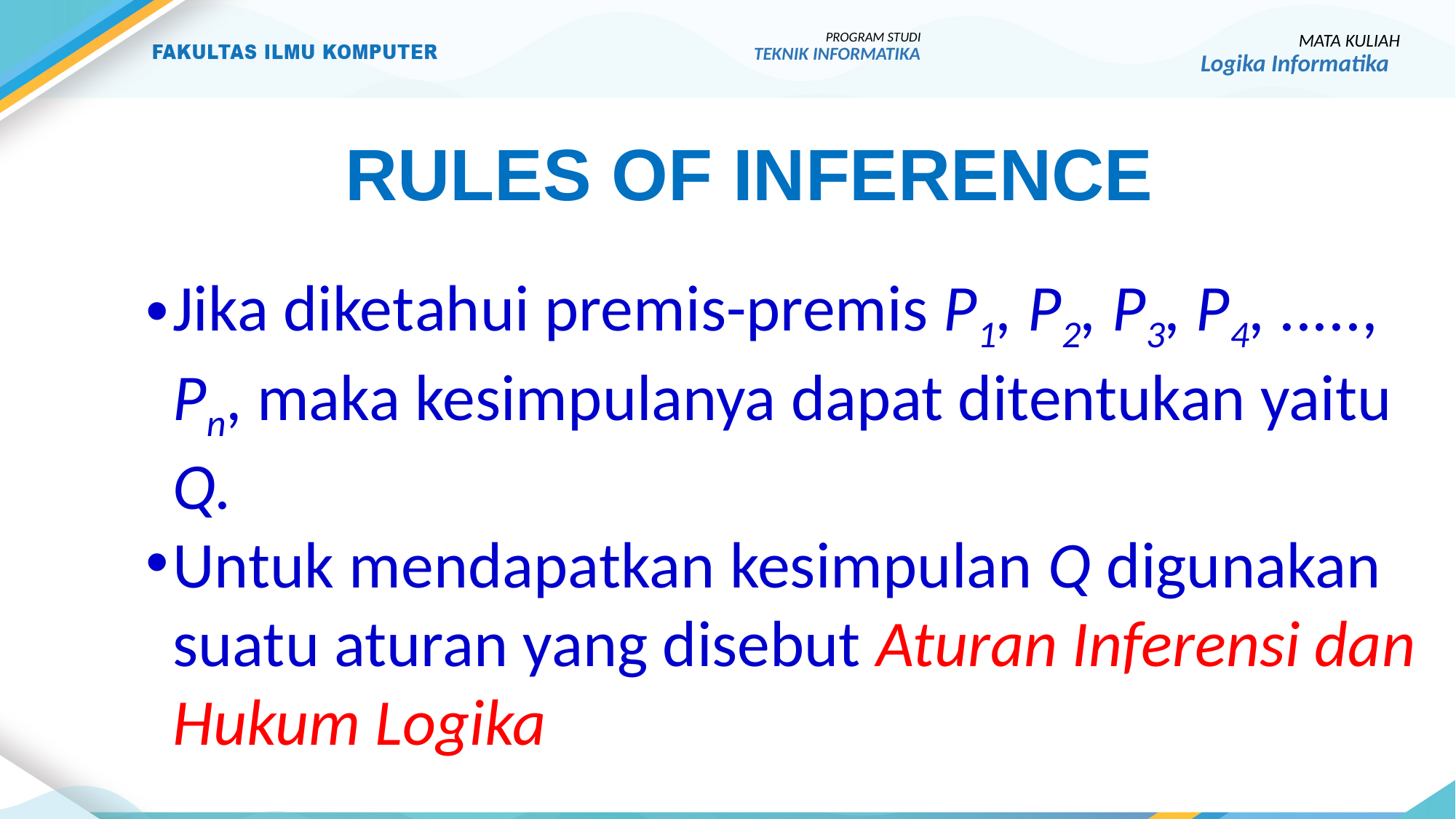

PROGRAM STUDI
TEKNIK INFORMATIKA
MATA KULIAH
Logika Informatika
RULES OF inferenCE
Jika diketahui premis-premis P1, P2, P3, P4, ....., Pn, maka kesimpulanya dapat ditentukan yaitu Q.
Untuk mendapatkan kesimpulan Q digunakan suatu aturan yang disebut Aturan Inferensi dan Hukum Logika